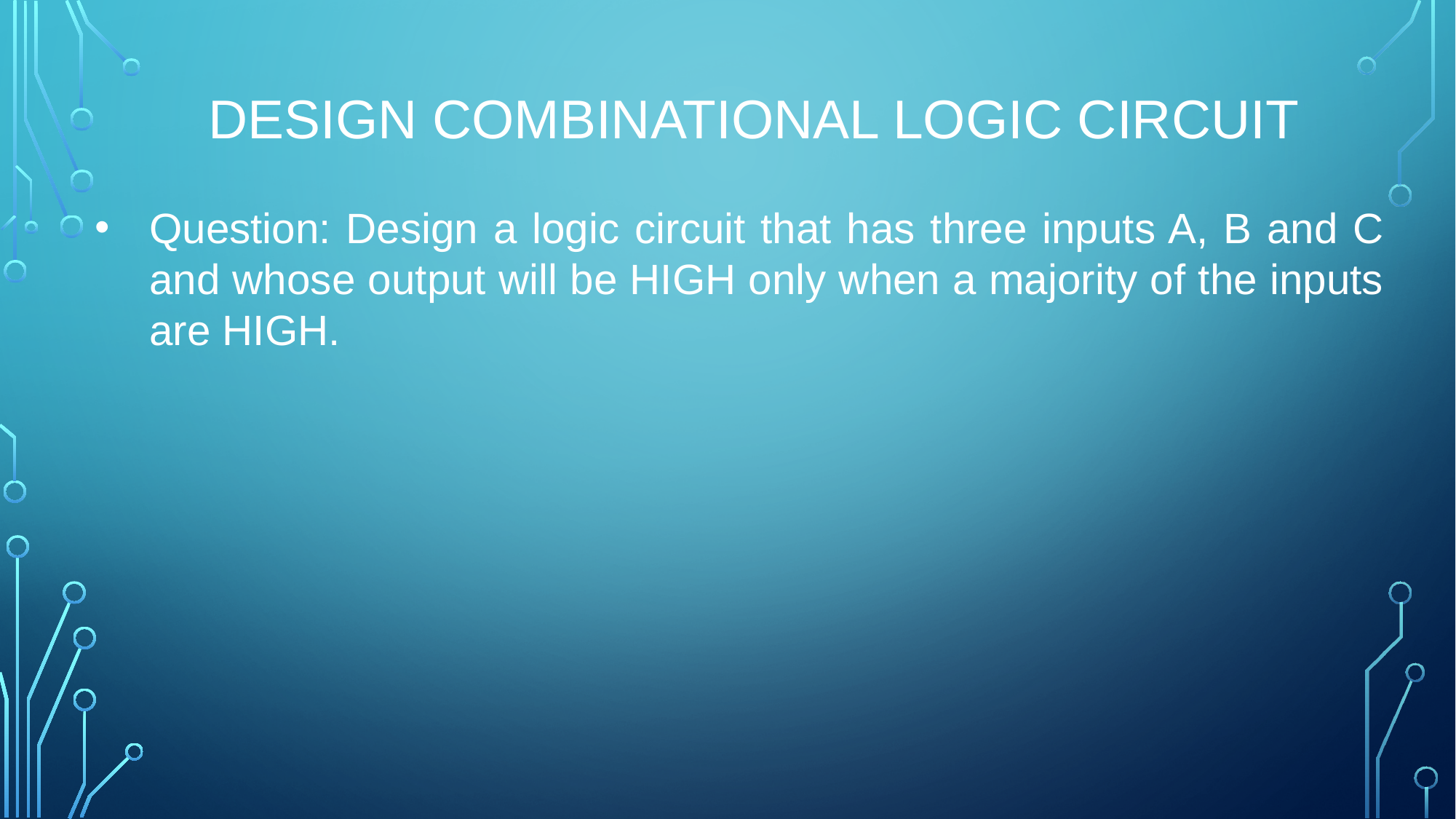

# Design combinational logic circuit
Question: Design a logic circuit that has three inputs A, B and C and whose output will be HIGH only when a majority of the inputs are HIGH.